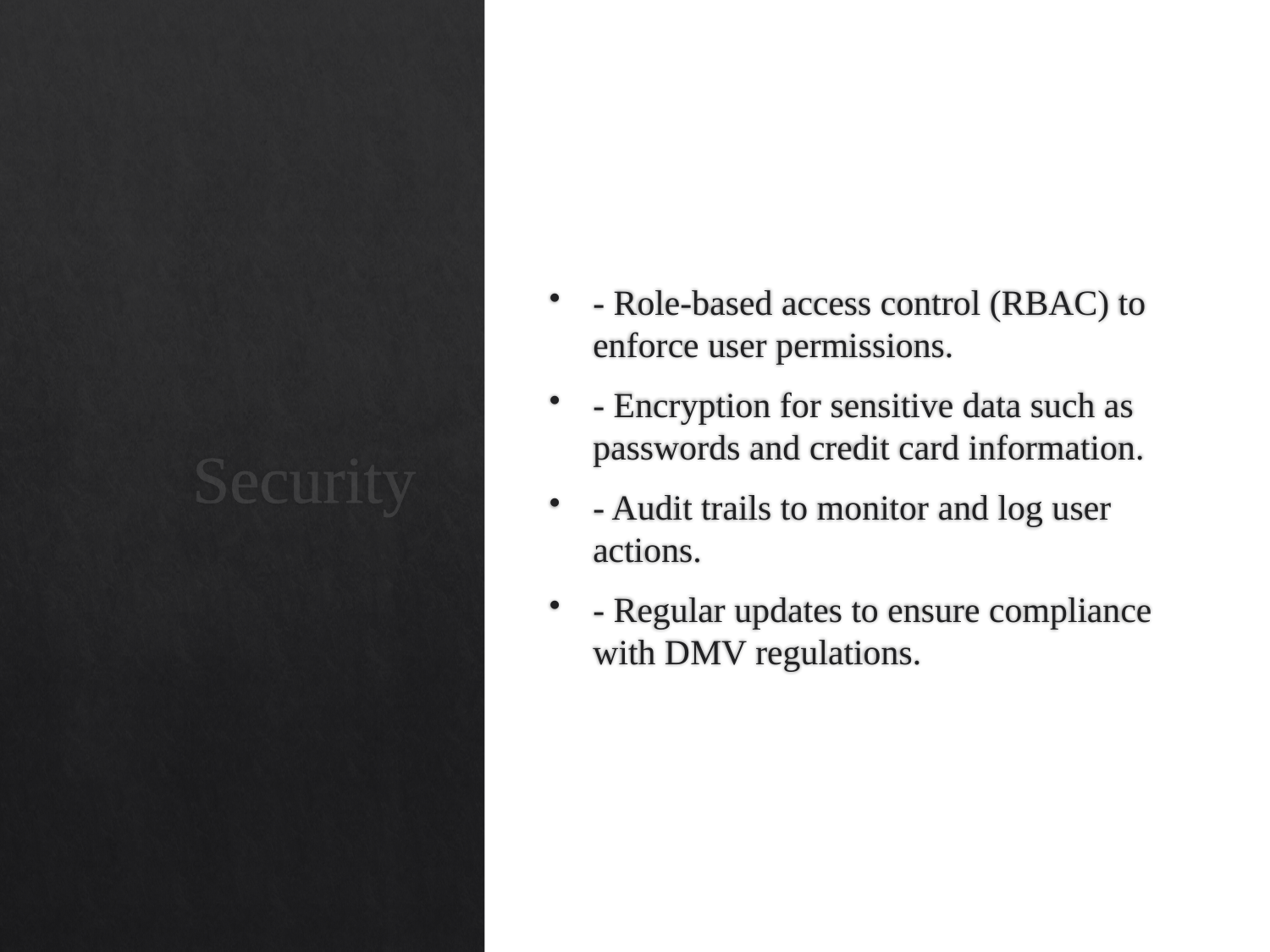

- Role-based access control (RBAC) to enforce user permissions.
- Encryption for sensitive data such as passwords and credit card information.
- Audit trails to monitor and log user actions.
- Regular updates to ensure compliance with DMV regulations.
# Security